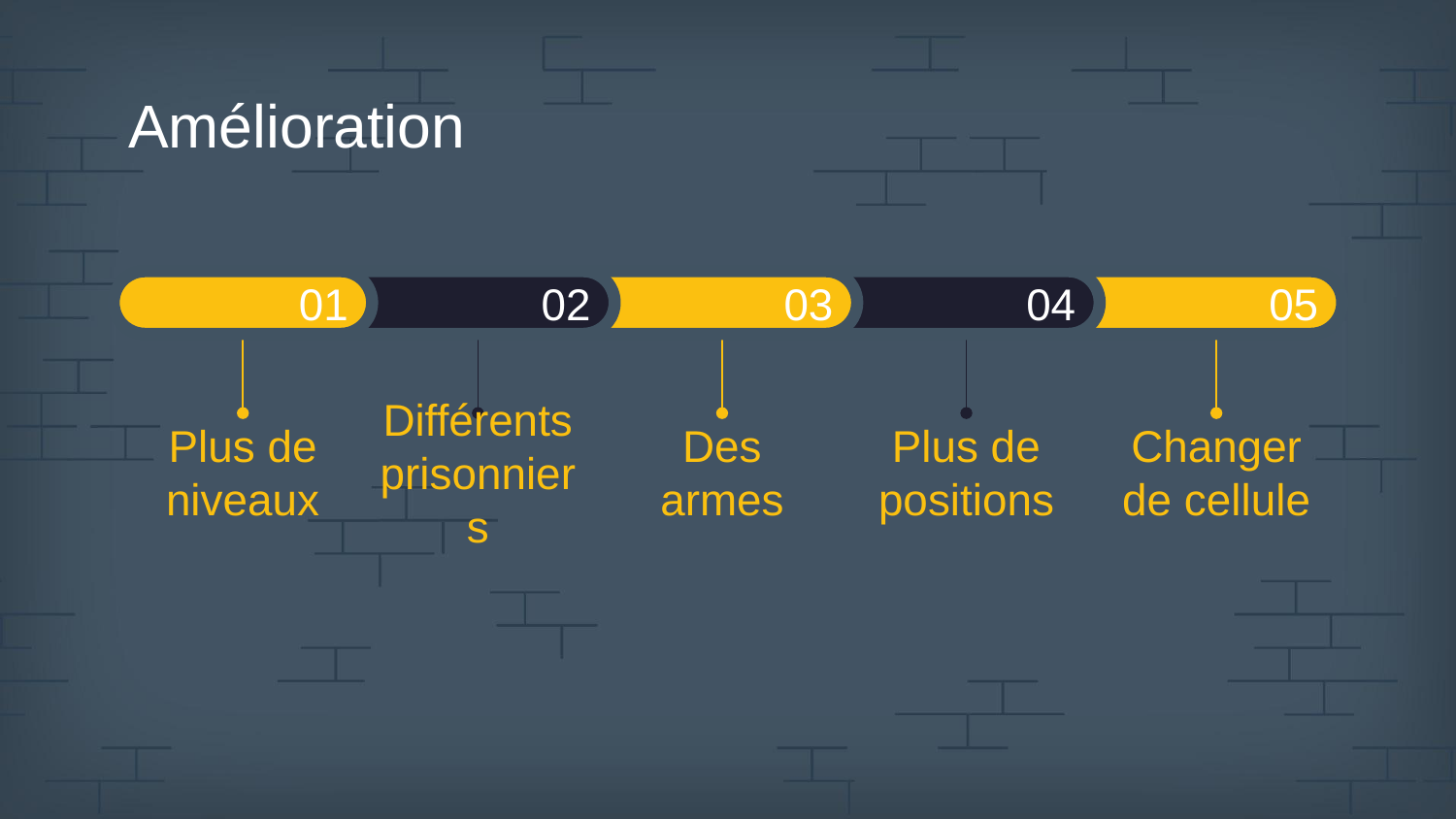

# Amélioration
01
02
03
04
05
Plus de niveaux
Différents prisonniers
Des armes
Plus de positions
Changer de cellule